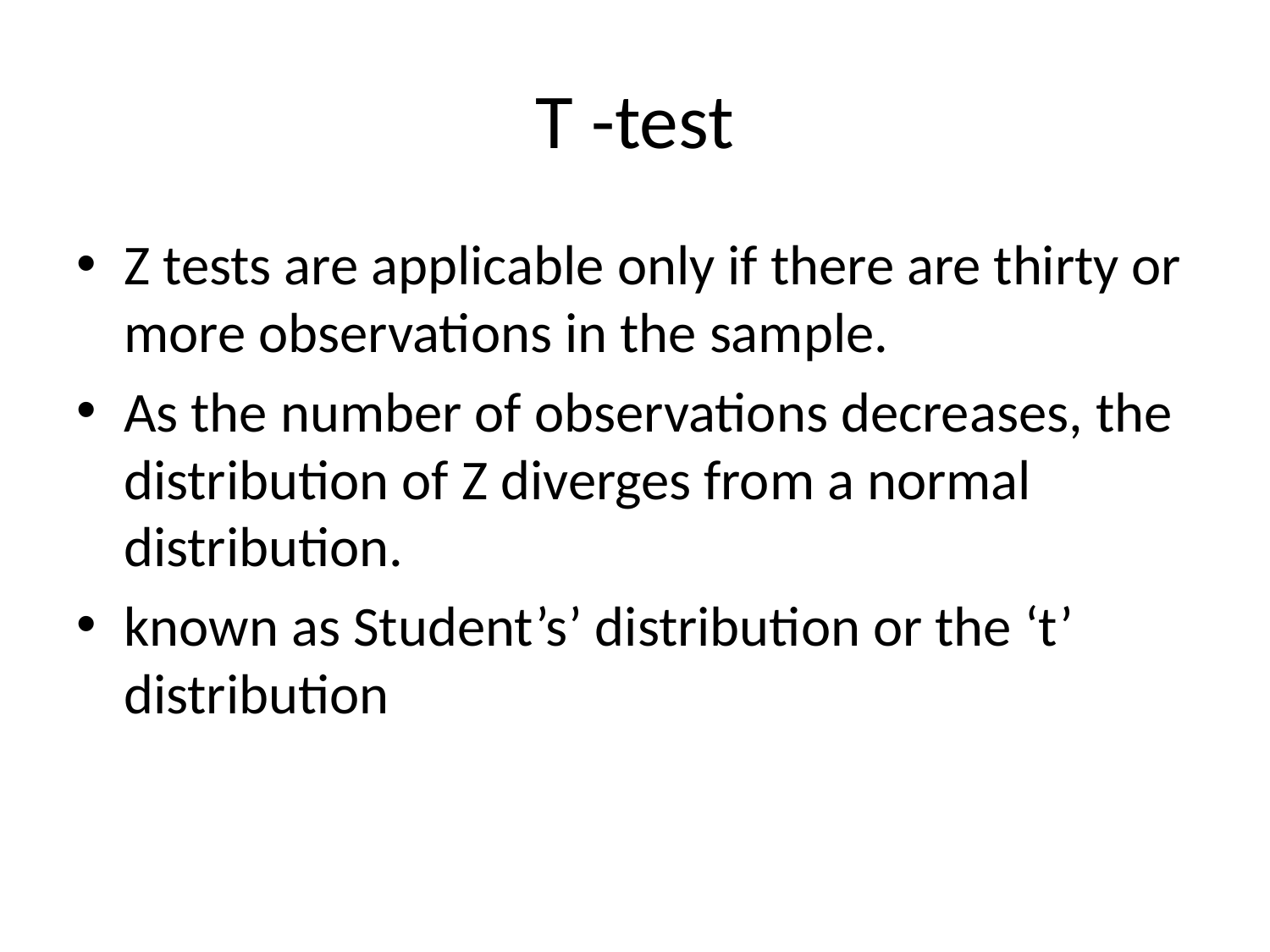

# T -test
Z tests are applicable only if there are thirty or more observations in the sample.
As the number of observations decreases, the distribution of Z diverges from a normal distribution.
known as Student’s’ distribution or the ‘t’ distribution